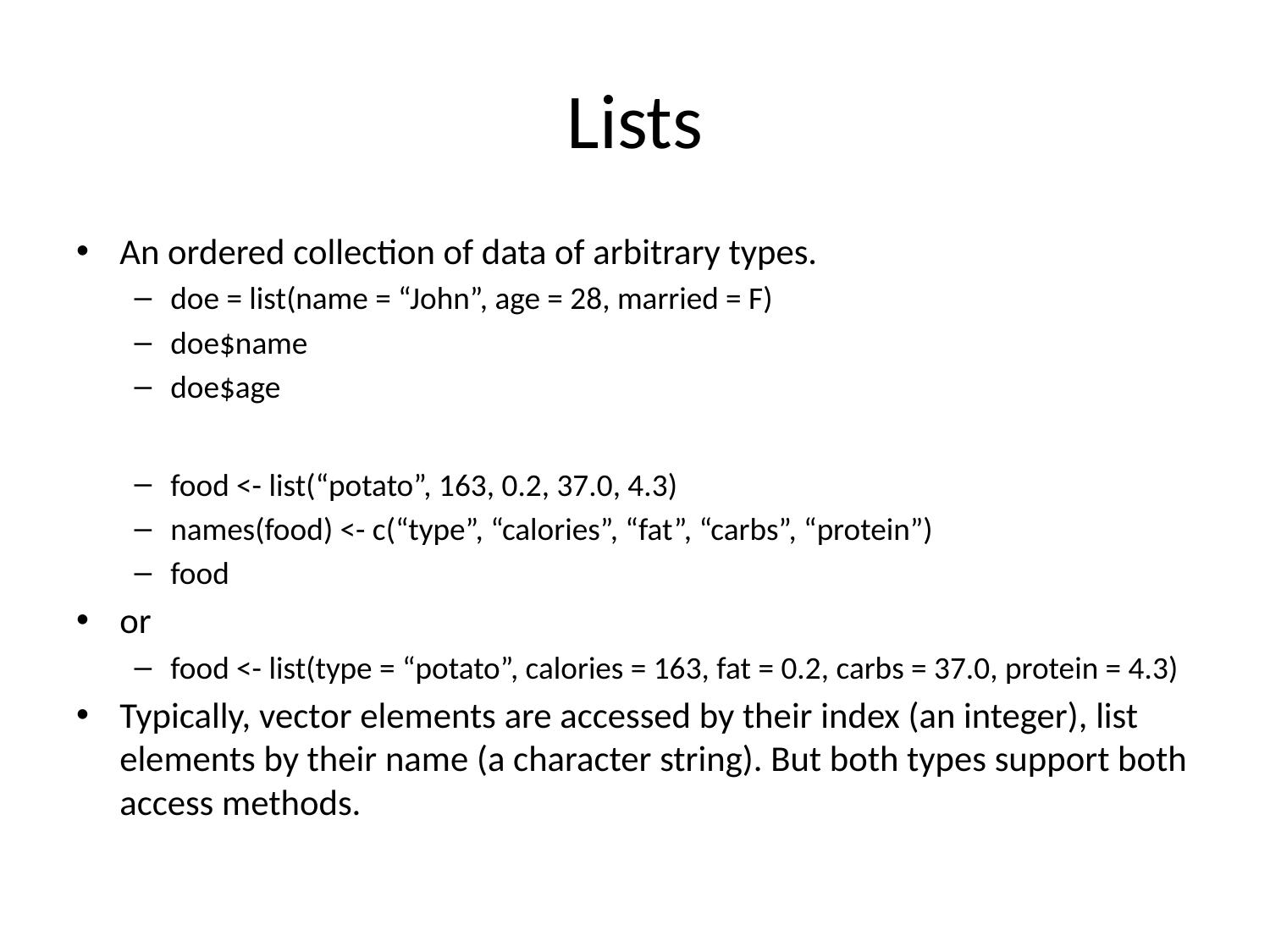

# Lists
An ordered collection of data of arbitrary types.
doe = list(name = “John”, age = 28, married = F)
doe$name
doe$age

food <- list(“potato”, 163, 0.2, 37.0, 4.3)
names(food) <- c(“type”, “calories”, “fat”, “carbs”, “protein”)
food
or
food <- list(type = “potato”, calories = 163, fat = 0.2, carbs = 37.0, protein = 4.3)
Typically, vector elements are accessed by their index (an integer), list elements by their name (a character string). But both types support both access methods.